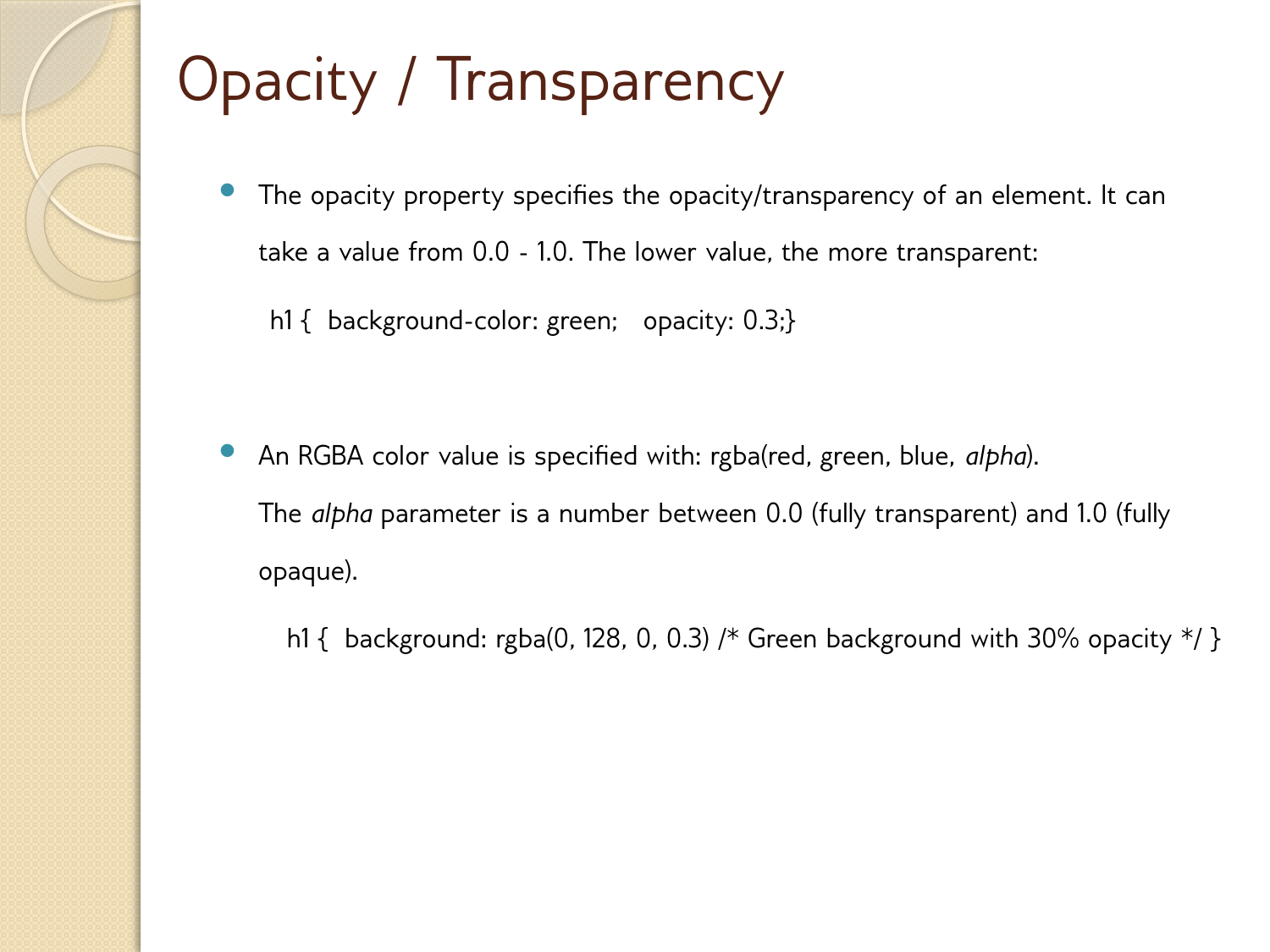

# Opacity / Transparency
The opacity property specifies the opacity/transparency of an element. It can take a value from 0.0 - 1.0. The lower value, the more transparent:
      h1 {  background-color: green;   opacity: 0.3;}

An RGBA color value is specified with: rgba(red, green, blue, alpha). The alpha parameter is a number between 0.0 (fully transparent) and 1.0 (fully opaque).
        h1 {  background: rgba(0, 128, 0, 0.3) /* Green background with 30% opacity */ }